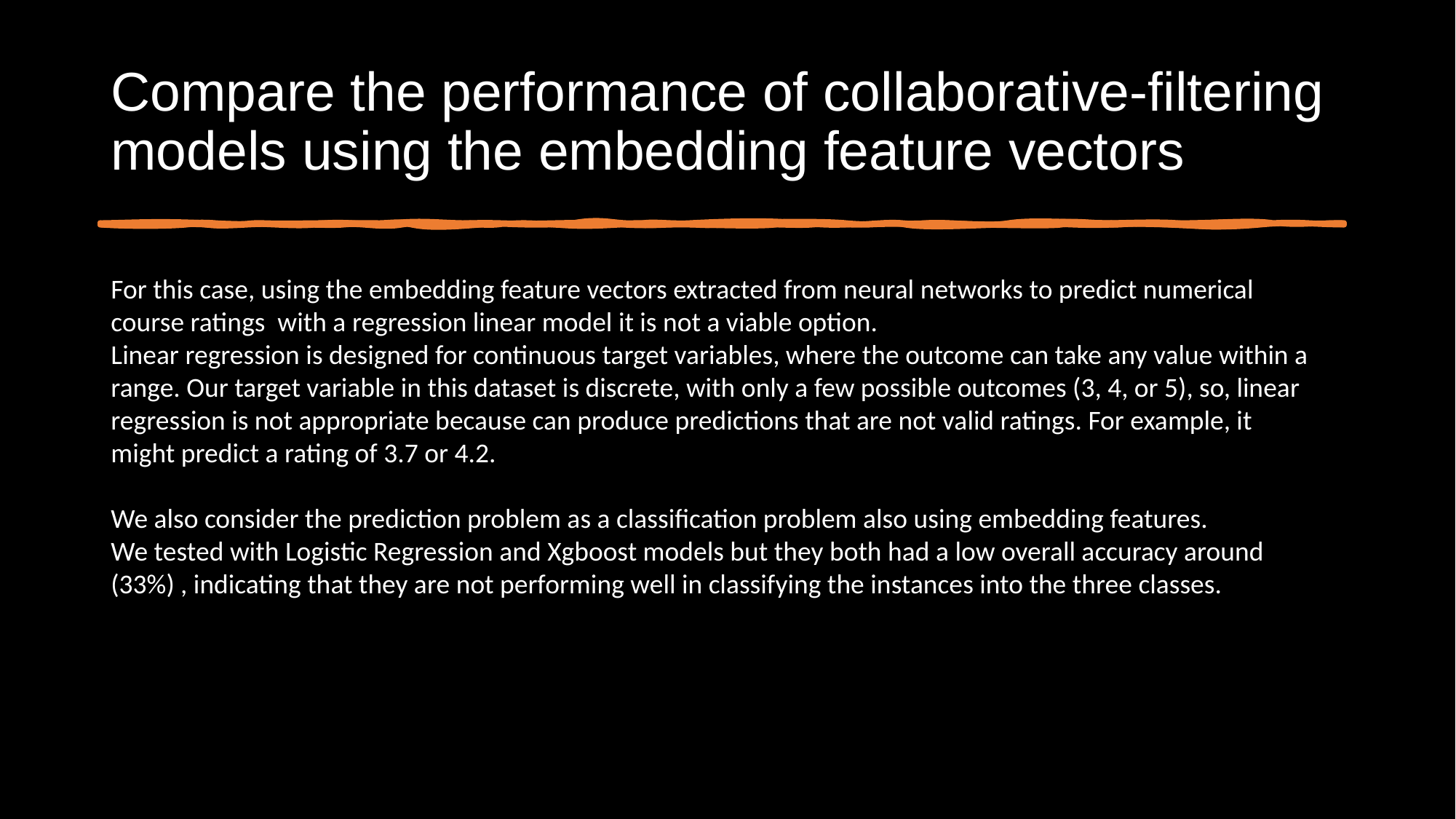

# Compare the performance of collaborative-filtering models using the embedding feature vectors

For this case, using the embedding feature vectors extracted from neural networks to predict numerical course ratings  with a regression linear model it is not a viable option.
Linear regression is designed for continuous target variables, where the outcome can take any value within a range. Our target variable in this dataset is discrete, with only a few possible outcomes (3, 4, or 5), so, linear regression is not appropriate because can produce predictions that are not valid ratings. For example, it might predict a rating of 3.7 or 4.2.

We also consider the prediction problem as a classification problem also using embedding features.
We tested with Logistic Regression and Xgboost models but they both had a low overall accuracy around (33%) , indicating that they are not performing well in classifying the instances into the three classes.